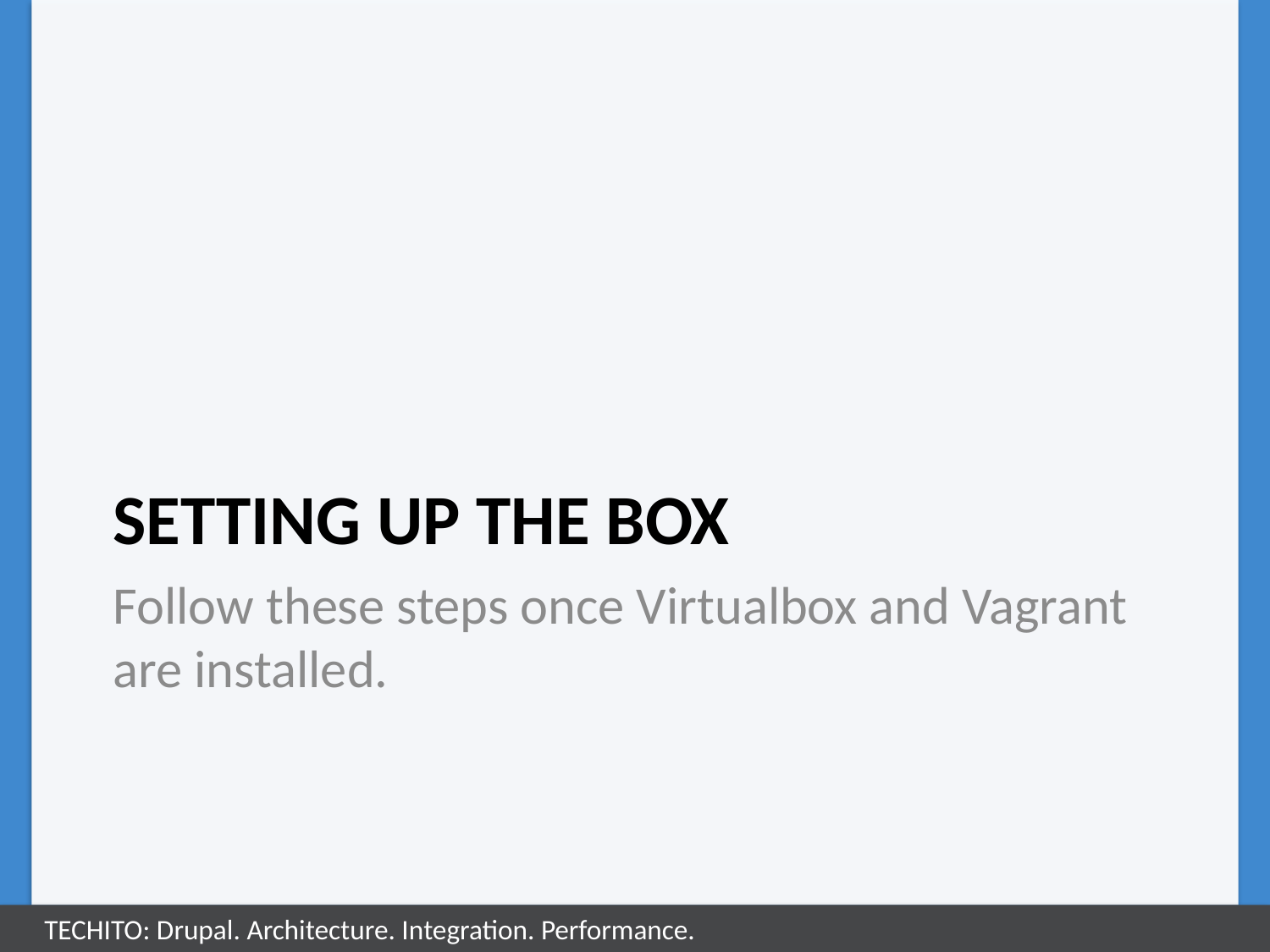

# Setting up the box
Follow these steps once Virtualbox and Vagrant are installed.